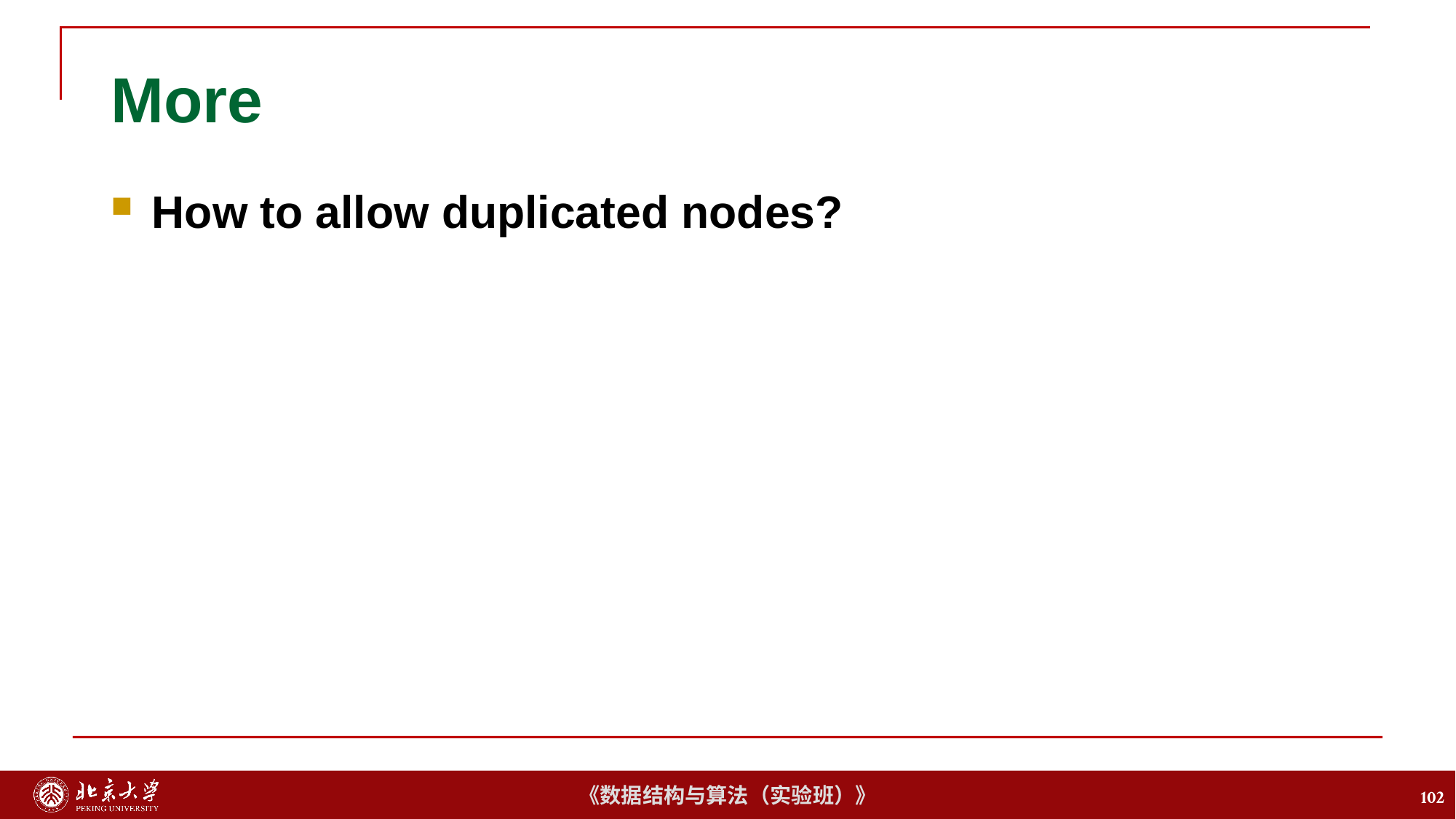

# More
How to allow duplicated nodes?
102